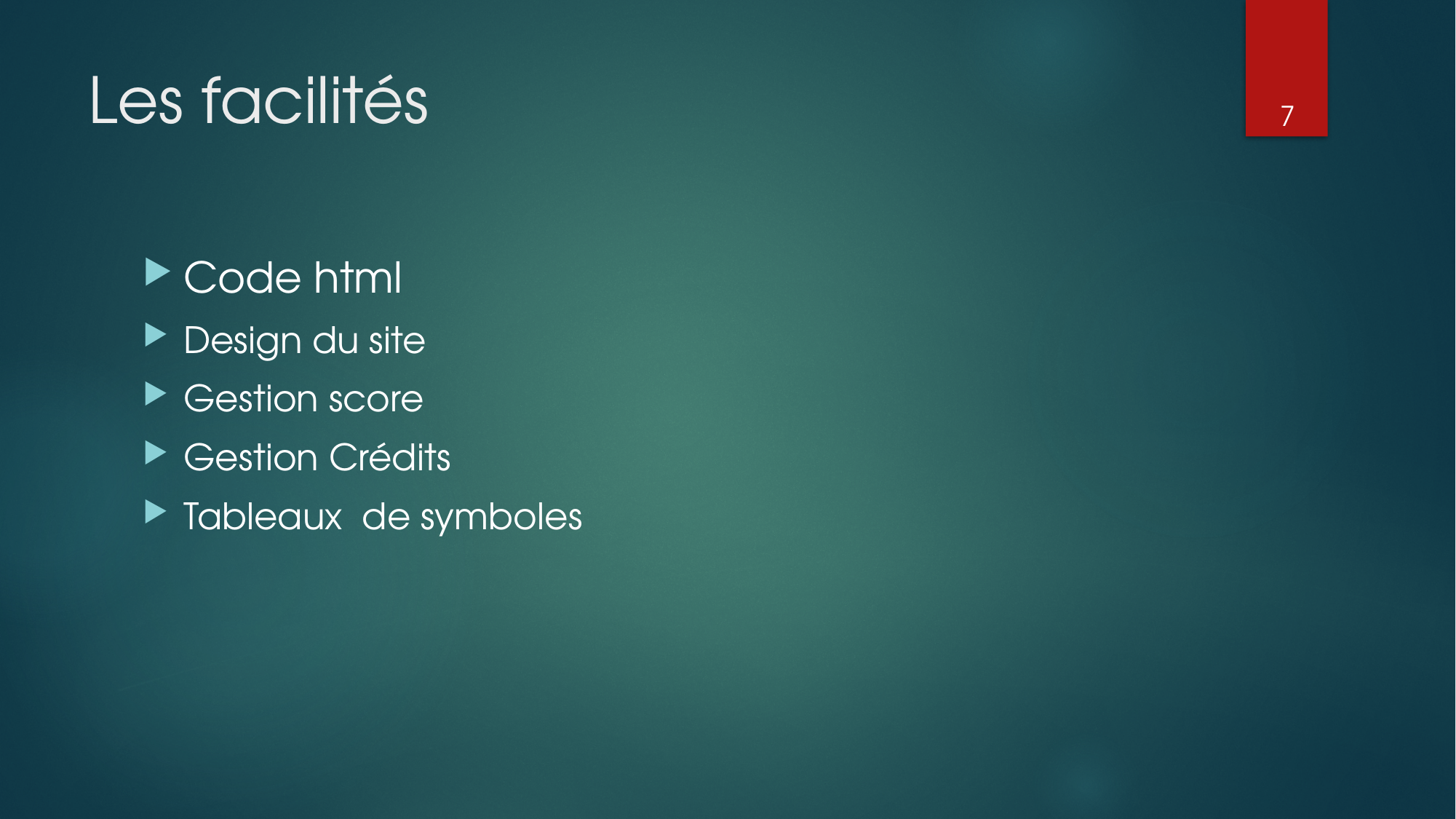

# Les facilités
7
Code html
Design du site
Gestion score
Gestion Crédits
Tableaux  de symboles